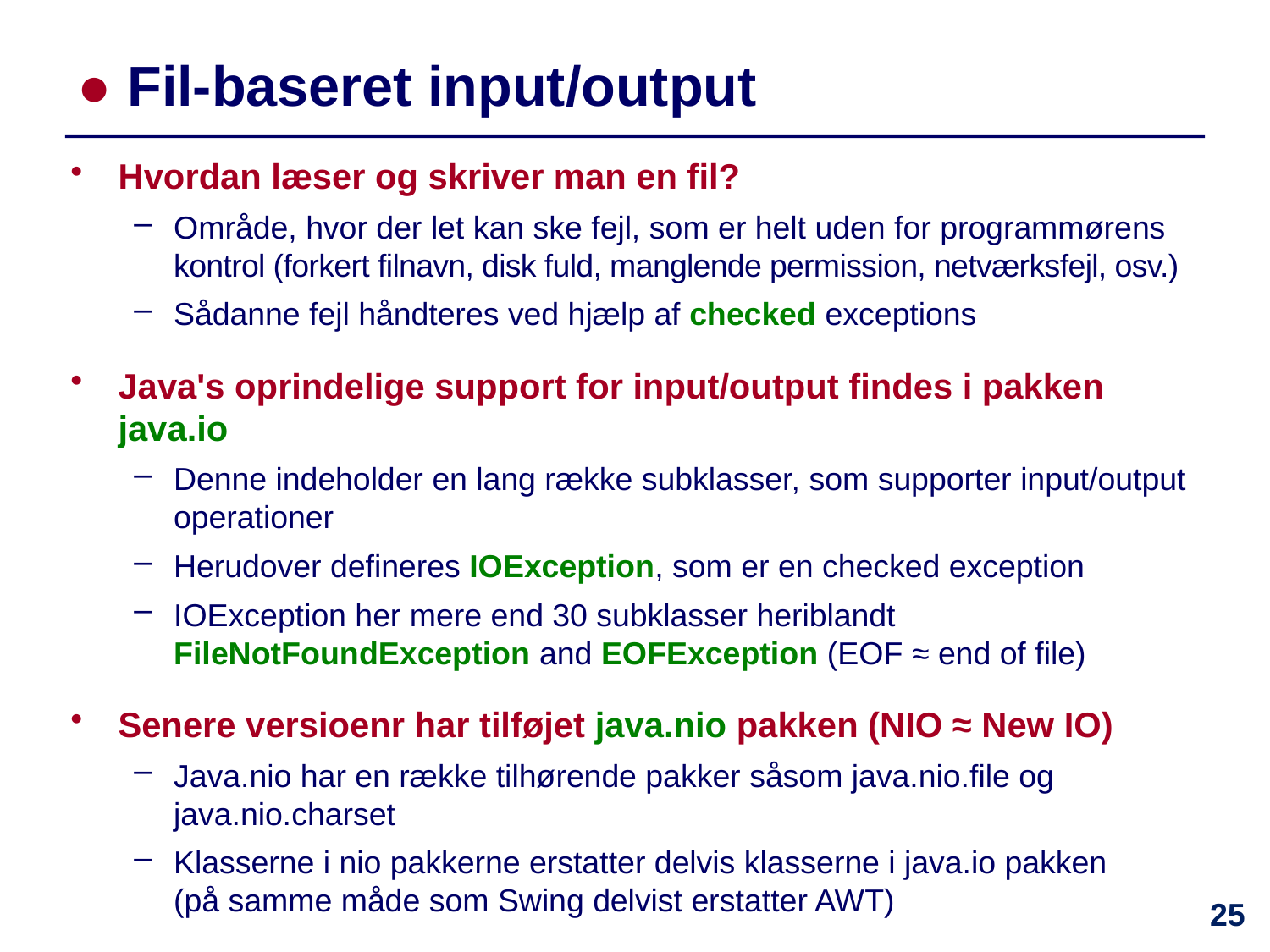

# ● Fil-baseret input/output
Hvordan læser og skriver man en fil?
Område, hvor der let kan ske fejl, som er helt uden for programmørens kontrol (forkert filnavn, disk fuld, manglende permission, netværksfejl, osv.)
Sådanne fejl håndteres ved hjælp af checked exceptions
Java's oprindelige support for input/output findes i pakken java.io
Denne indeholder en lang række subklasser, som supporter input/output operationer
Herudover defineres IOException, som er en checked exception
IOException her mere end 30 subklasser heriblandt FileNotFoundException and EOFException (EOF ≈ end of file)
Senere versioenr har tilføjet java.nio pakken (NIO ≈ New IO)
Java.nio har en række tilhørende pakker såsom java.nio.file og java.nio.charset
Klasserne i nio pakkerne erstatter delvis klasserne i java.io pakken
(på samme måde som Swing delvist erstatter AWT)

25